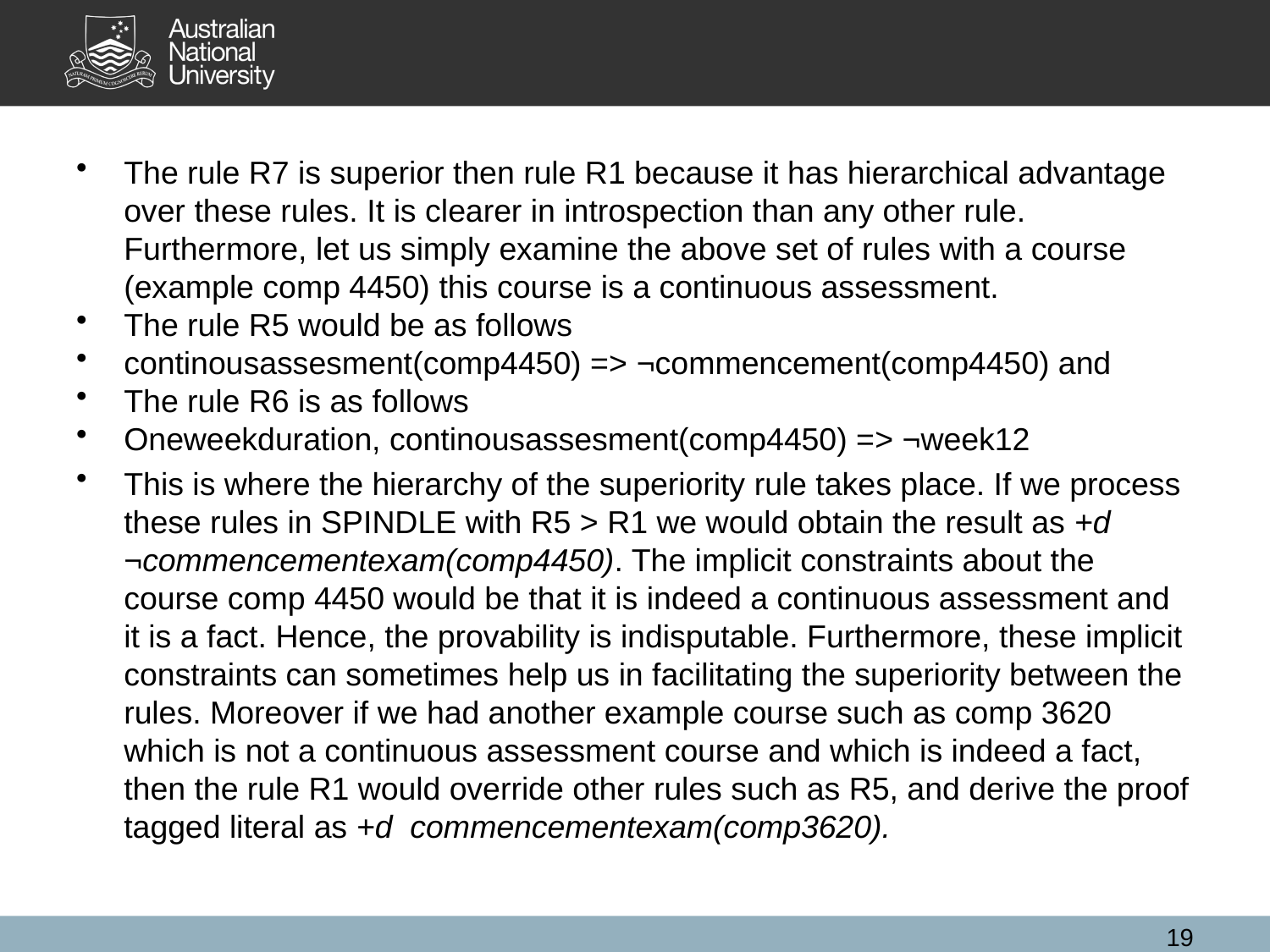

The rule R7 is superior then rule R1 because it has hierarchical advantage over these rules. It is clearer in introspection than any other rule. Furthermore, let us simply examine the above set of rules with a course (example comp 4450) this course is a continuous assessment.
The rule R5 would be as follows
continousassesment(comp4450) => ¬commencement(comp4450) and
The rule R6 is as follows
Oneweekduration, continousassesment(comp4450) => ¬week12
This is where the hierarchy of the superiority rule takes place. If we process these rules in SPINDLE with R5 > R1 we would obtain the result as +d  ¬commencementexam(comp4450). The implicit constraints about the course comp 4450 would be that it is indeed a continuous assessment and it is a fact. Hence, the provability is indisputable. Furthermore, these implicit constraints can sometimes help us in facilitating the superiority between the rules. Moreover if we had another example course such as comp 3620 which is not a continuous assessment course and which is indeed a fact, then the rule R1 would override other rules such as R5, and derive the proof tagged literal as +d  commencementexam(comp3620).
19